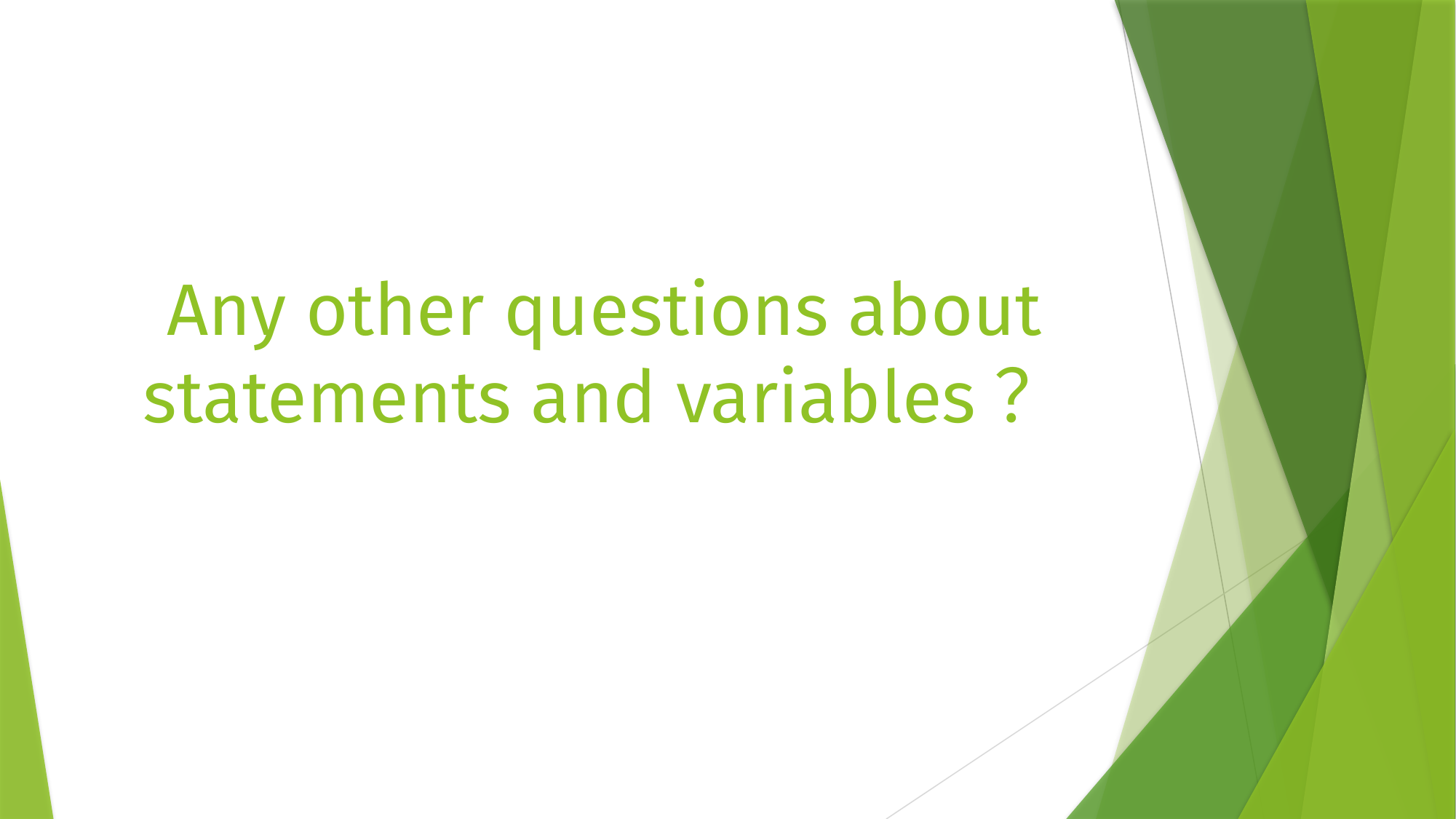

# Any other questions about statements and variables？